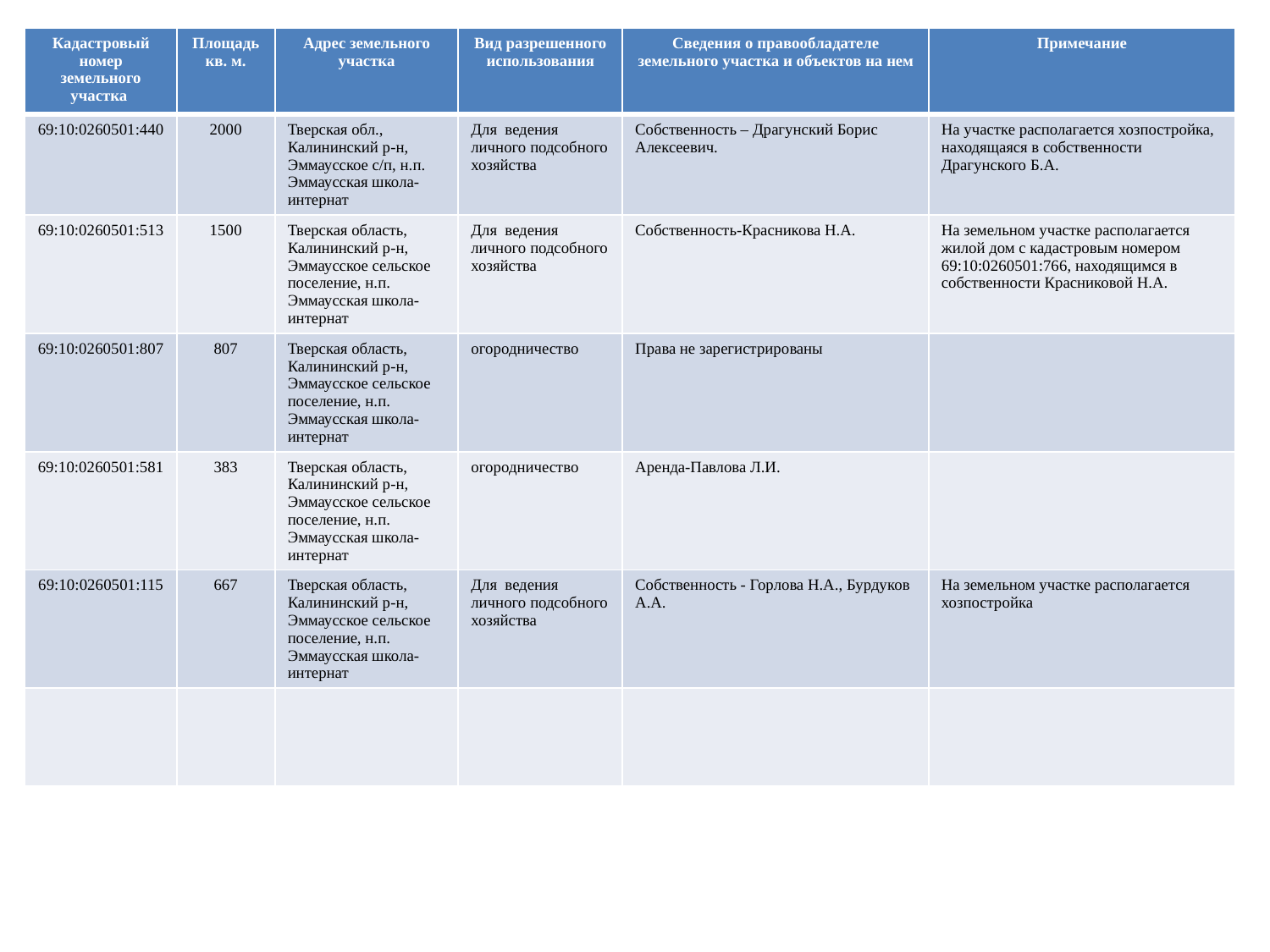

| Кадастровый номер земельного участка | Площадь кв. м. | Адрес земельного участка | Вид разрешенного использования | Сведения о правообладателе земельного участка и объектов на нем | Примечание |
| --- | --- | --- | --- | --- | --- |
| 69:10:0260501:440 | 2000 | Тверская обл., Калининский р-н, Эммаусское с/п, н.п. Эммаусская школа-интернат | Для ведения личного подсобного хозяйства | Собственность – Драгунский Борис Алексеевич. | На участке располагается хозпостройка, находящаяся в собственности Драгунского Б.А. |
| 69:10:0260501:513 | 1500 | Тверская область, Калининский р-н, Эммаусское сельское поселение, н.п. Эммаусская школа-интернат | Для ведения личного подсобного хозяйства | Собственность-Красникова Н.А. | На земельном участке располагается жилой дом с кадастровым номером 69:10:0260501:766, находящимся в собственности Красниковой Н.А. |
| 69:10:0260501:807 | 807 | Тверская область, Калининский р-н, Эммаусское сельское поселение, н.п. Эммаусская школа-интернат | огородничество | Права не зарегистрированы |  |
| 69:10:0260501:581 | 383 | Тверская область, Калининский р-н, Эммаусское сельское поселение, н.п. Эммаусская школа-интернат | огородничество | Аренда-Павлова Л.И. |  |
| 69:10:0260501:115 | 667 | Тверская область, Калининский р-н, Эммаусское сельское поселение, н.п. Эммаусская школа-интернат | Для ведения личного подсобного хозяйства | Собственность - Горлова Н.А., Бурдуков А.А. | На земельном участке располагается хозпостройка |
|  |  |  |  |  |  |